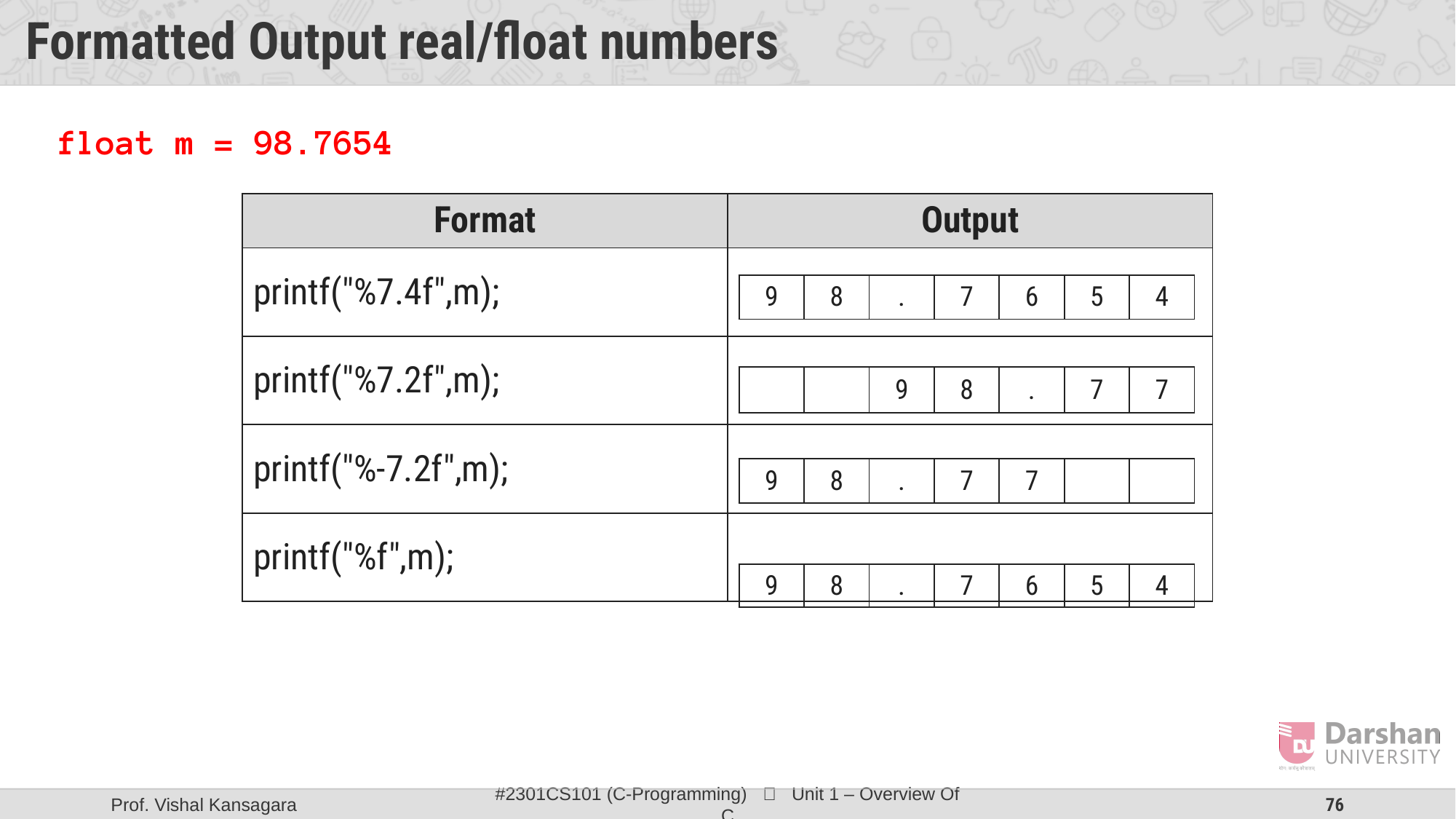

# Formatted Output real/float numbers
float m = 98.7654
| Format | Output |
| --- | --- |
| printf("%7.4f",m); |  |
| printf("%7.2f",m); |  |
| printf("%-7.2f",m); |  |
| printf("%f",m); |  |
| 9 | 8 | . | 7 | 6 | 5 | 4 |
| --- | --- | --- | --- | --- | --- | --- |
|  |  | 9 | 8 | . | 7 | 7 |
| --- | --- | --- | --- | --- | --- | --- |
| 9 | 8 | . | 7 | 7 |  |  |
| --- | --- | --- | --- | --- | --- | --- |
| 9 | 8 | . | 7 | 6 | 5 | 4 |
| --- | --- | --- | --- | --- | --- | --- |